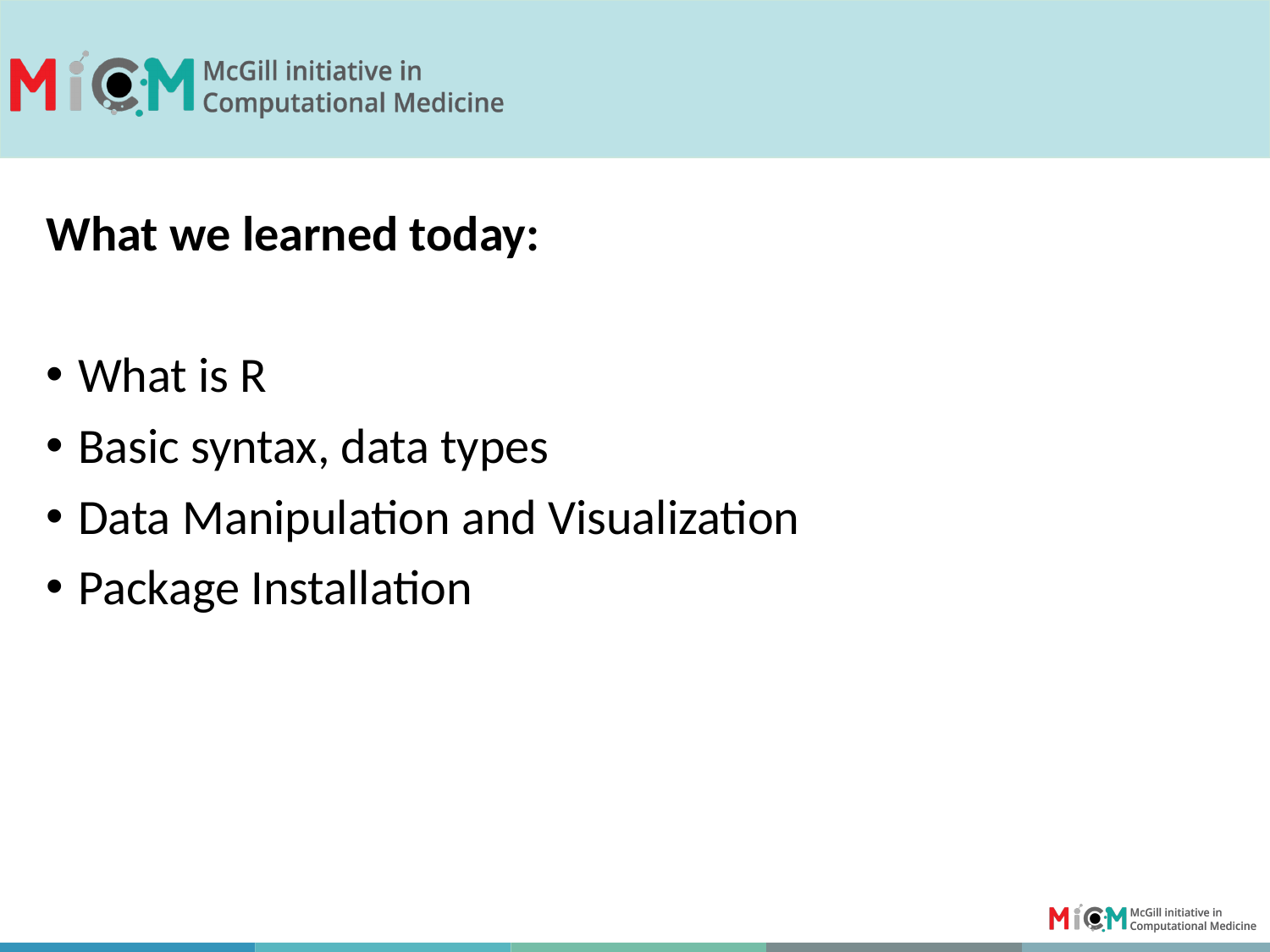

What we learned today:

What is R
Basic syntax, data types
Data Manipulation and Visualization
Package Installation